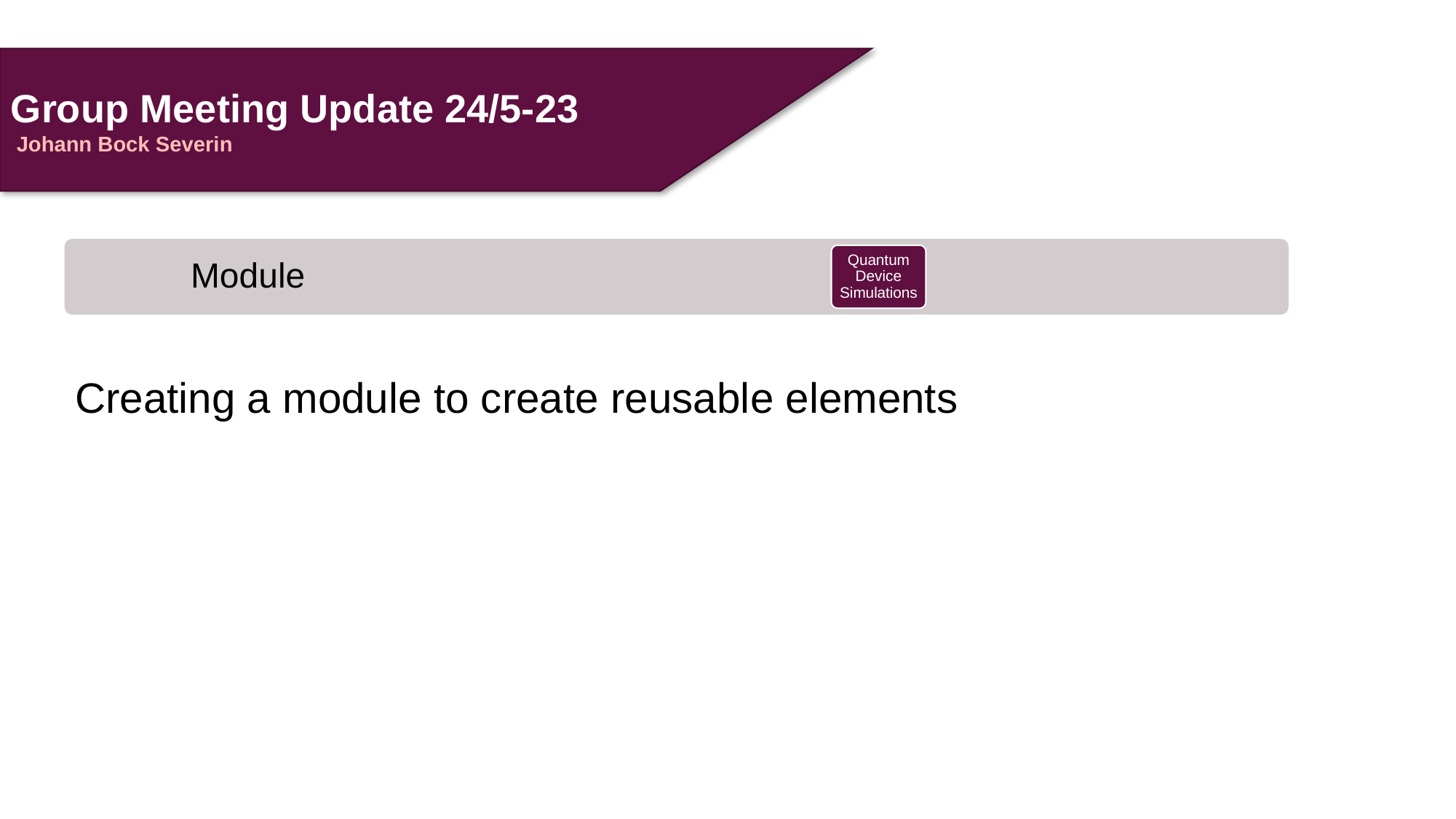

Group Meeting Update 24/5-23
 Johann Bock Severin
Module
Quantum Device Simulations
Creating a module to create reusable elements